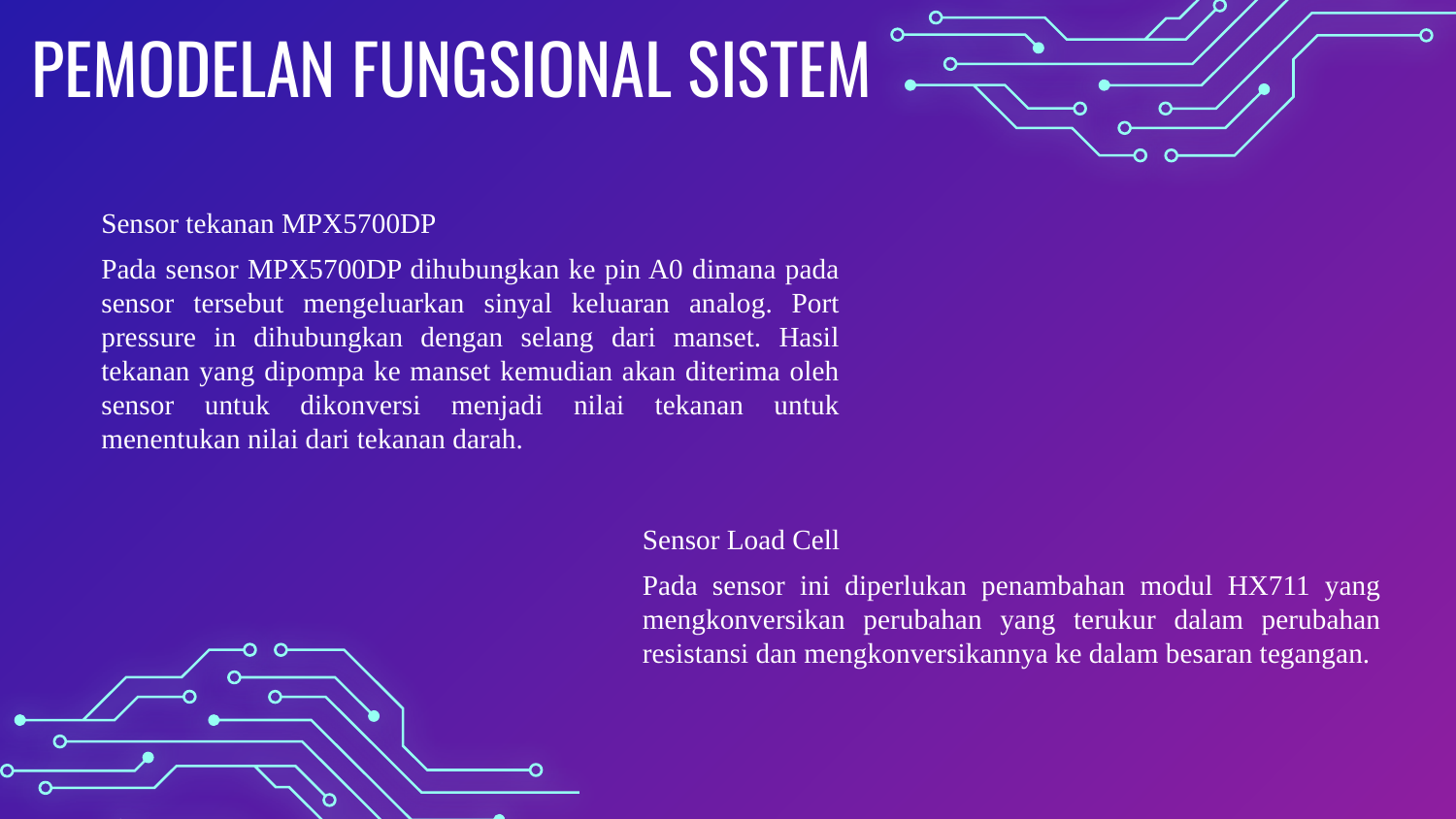

# PEMODELAN FUNGSIONAL SISTEM
Sensor tekanan MPX5700DP
Pada sensor MPX5700DP dihubungkan ke pin A0 dimana pada sensor tersebut mengeluarkan sinyal keluaran analog. Port pressure in dihubungkan dengan selang dari manset. Hasil tekanan yang dipompa ke manset kemudian akan diterima oleh sensor untuk dikonversi menjadi nilai tekanan untuk menentukan nilai dari tekanan darah.
Sensor Load Cell
Pada sensor ini diperlukan penambahan modul HX711 yang mengkonversikan perubahan yang terukur dalam perubahan resistansi dan mengkonversikannya ke dalam besaran tegangan.